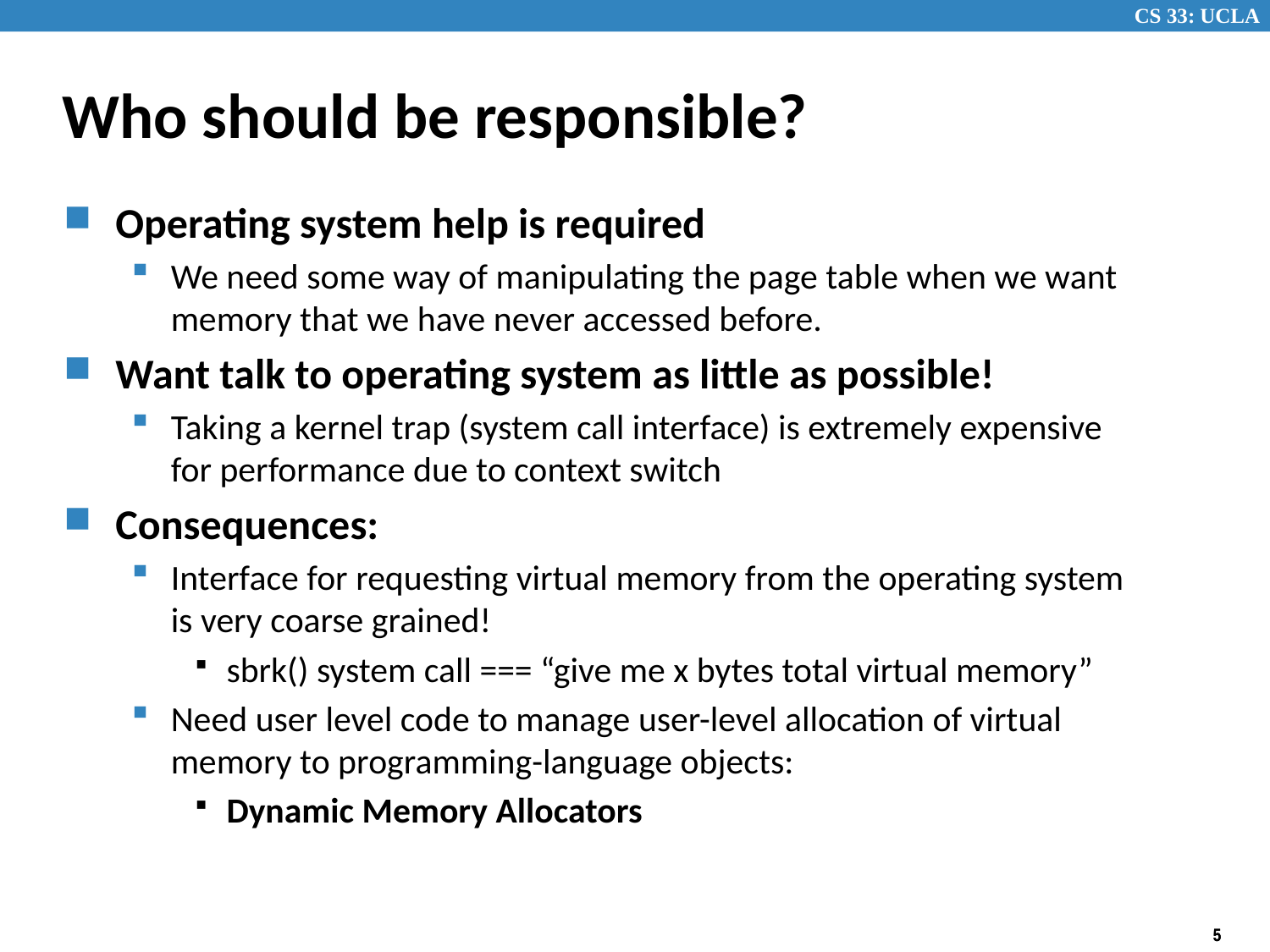

# Who should be responsible?
Operating system help is required
We need some way of manipulating the page table when we want memory that we have never accessed before.
Want talk to operating system as little as possible!
Taking a kernel trap (system call interface) is extremely expensive for performance due to context switch
Consequences:
Interface for requesting virtual memory from the operating system is very coarse grained!
sbrk() system call === “give me x bytes total virtual memory”
Need user level code to manage user-level allocation of virtual memory to programming-language objects:
Dynamic Memory Allocators